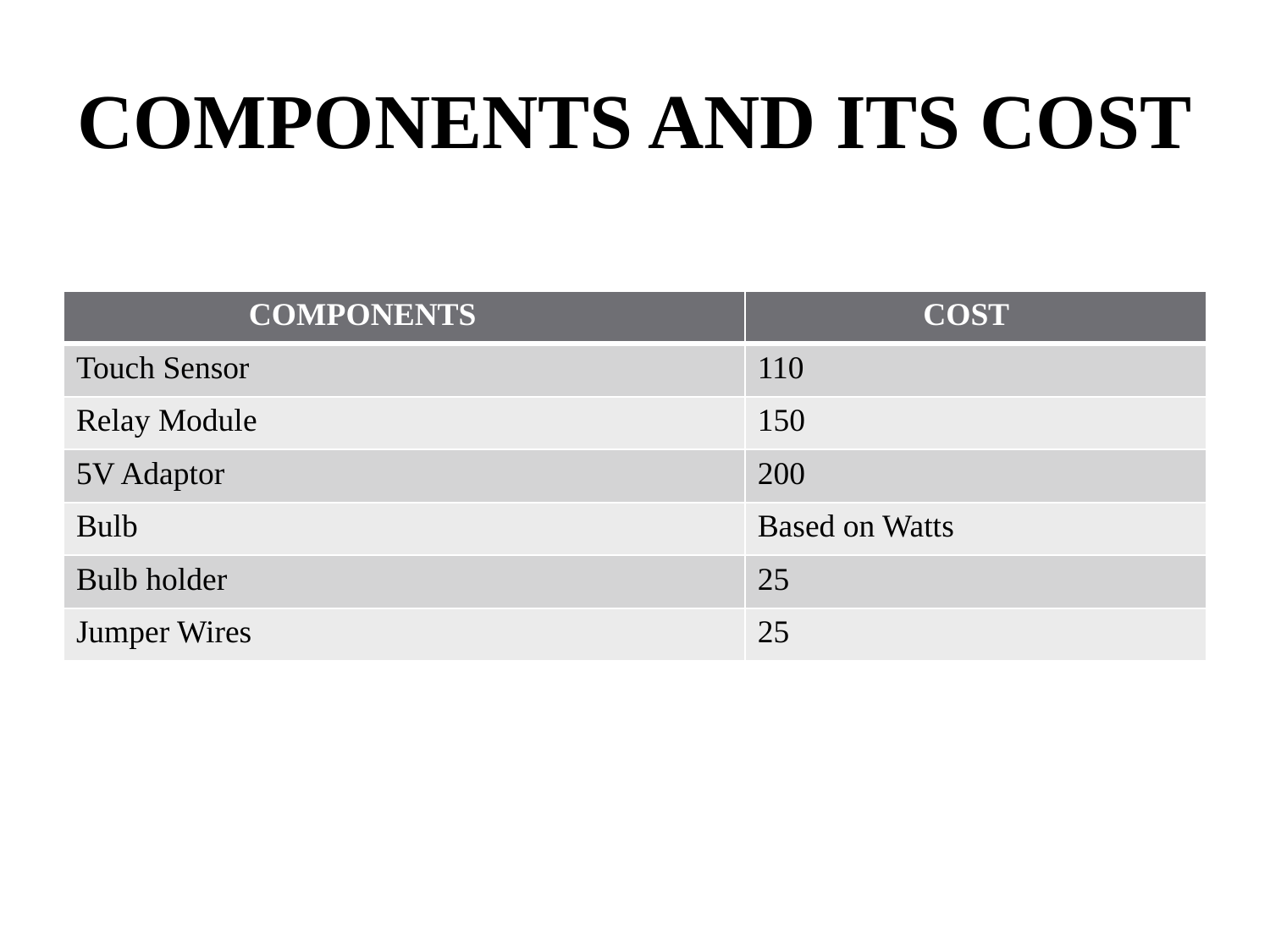

# COMPONENTS AND ITS COST
| COMPONENTS | COST |
| --- | --- |
| Touch Sensor | 110 |
| Relay Module | 150 |
| 5V Adaptor | 200 |
| Bulb | Based on Watts |
| Bulb holder | 25 |
| Jumper Wires | 25 |